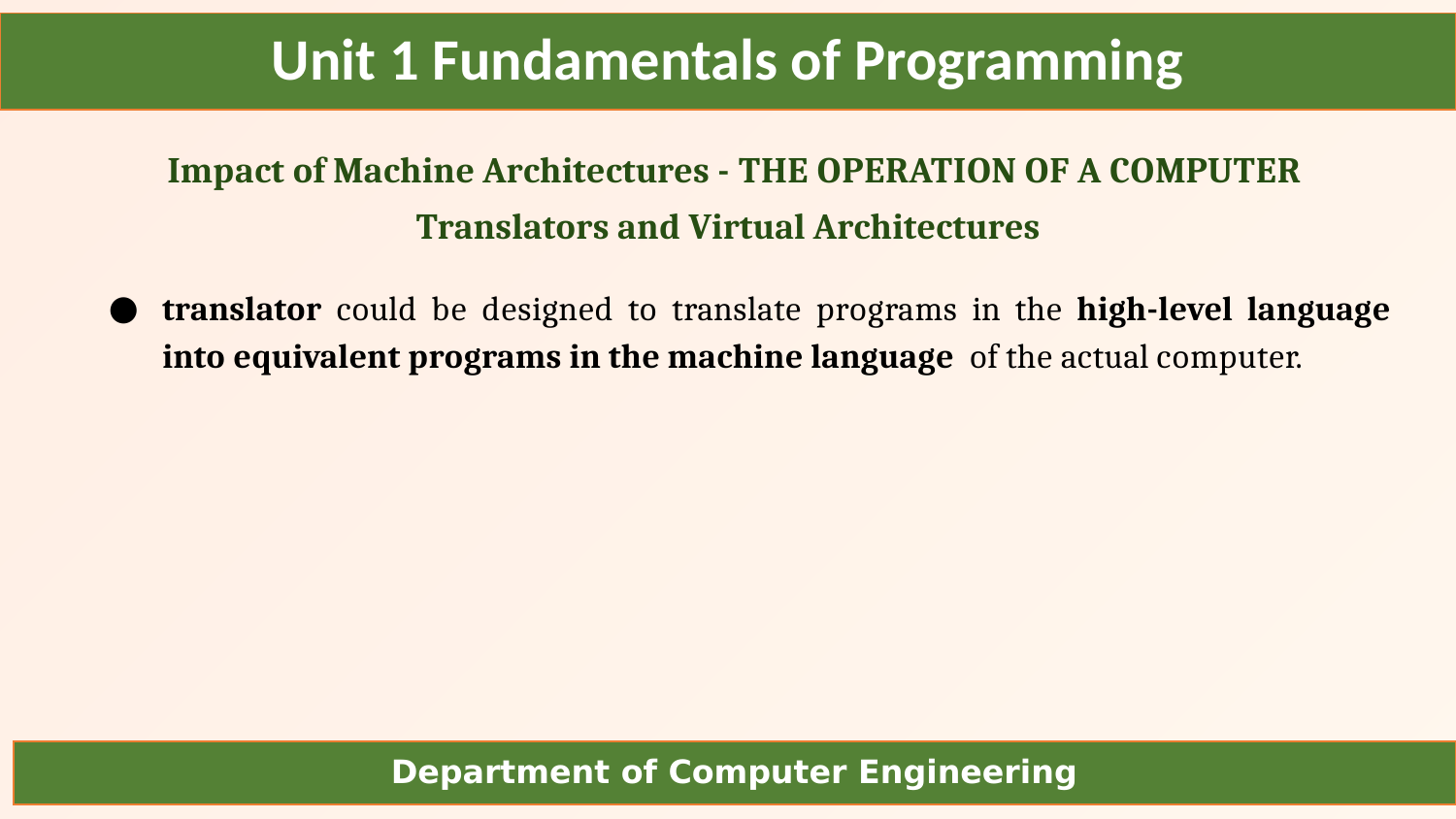

Unit 1 Fundamentals of Programming
Impact of Machine Architectures - THE OPERATION OF A COMPUTER

Translators and Virtual Architectures

translator could be designed to translate programs in the high-level language into equivalent programs in the machine language  of the actual computer.

Department of Computer Engineering